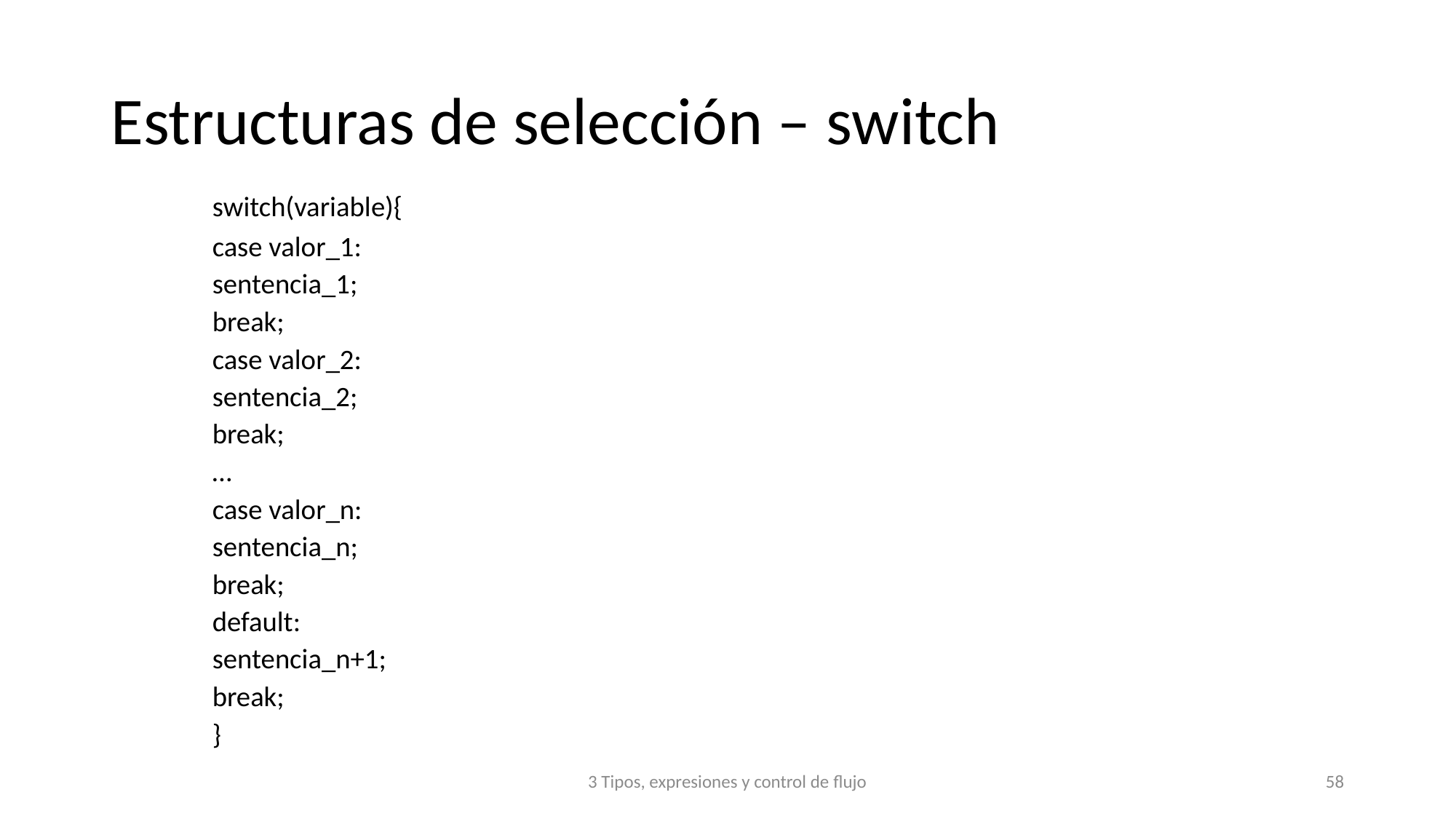

# Estructuras de selección – switch
	switch(variable){
	case valor_1:
		sentencia_1;
	break;
	case valor_2:
		sentencia_2;
	break;
	…
	case valor_n:
		sentencia_n;
	break;
	default:
		sentencia_n+1;
	break;
}

3 Tipos, expresiones y control de flujo
58